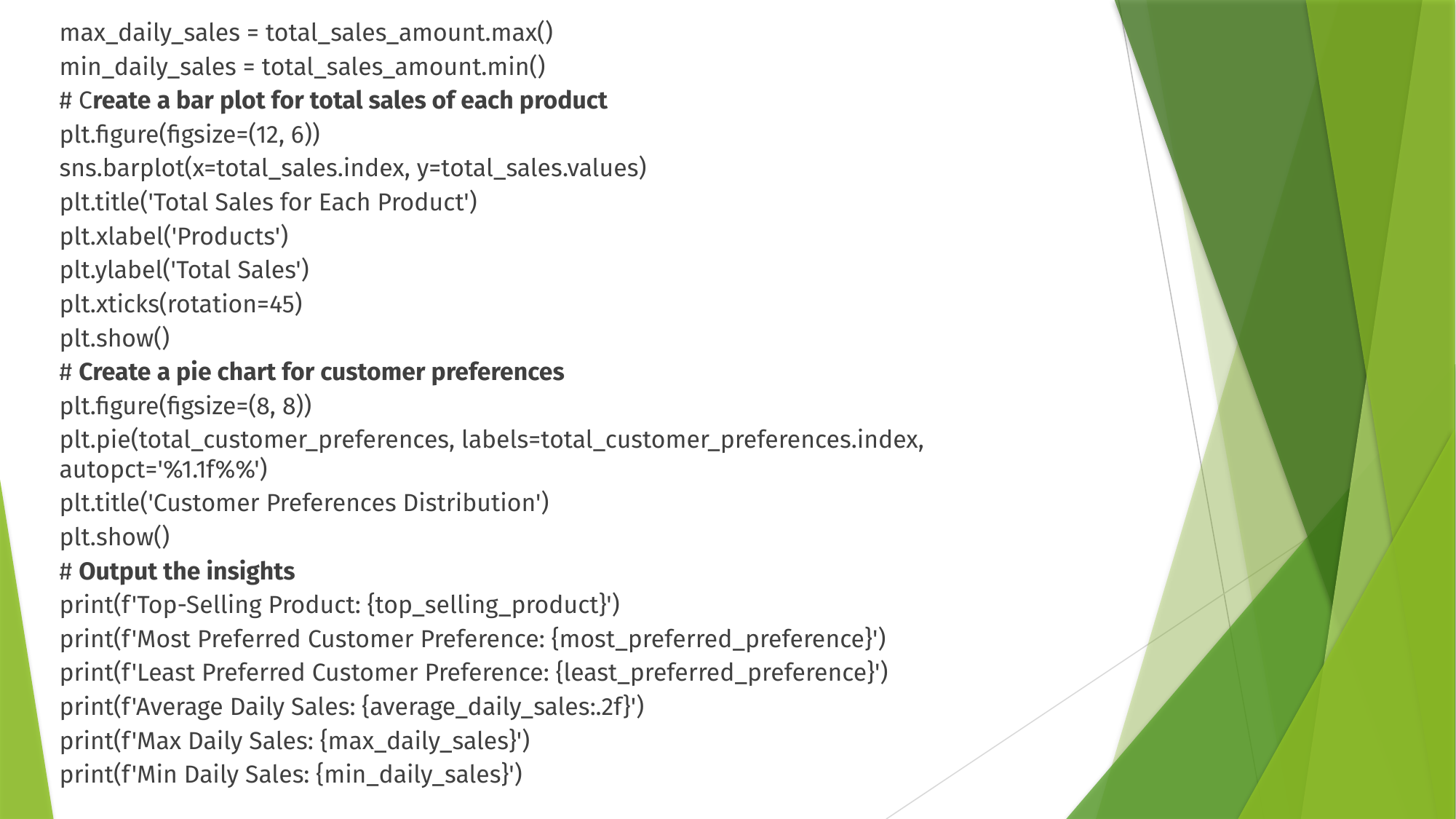

max_daily_sales = total_sales_amount.max()
min_daily_sales = total_sales_amount.min()
# Create a bar plot for total sales of each product
plt.figure(figsize=(12, 6))
sns.barplot(x=total_sales.index, y=total_sales.values)
plt.title('Total Sales for Each Product')
plt.xlabel('Products')
plt.ylabel('Total Sales')
plt.xticks(rotation=45)
plt.show()
# Create a pie chart for customer preferences
plt.figure(figsize=(8, 8))
plt.pie(total_customer_preferences, labels=total_customer_preferences.index, autopct='%1.1f%%')
plt.title('Customer Preferences Distribution')
plt.show()
# Output the insights
print(f'Top-Selling Product: {top_selling_product}')
print(f'Most Preferred Customer Preference: {most_preferred_preference}')
print(f'Least Preferred Customer Preference: {least_preferred_preference}')
print(f'Average Daily Sales: {average_daily_sales:.2f}')
print(f'Max Daily Sales: {max_daily_sales}')
print(f'Min Daily Sales: {min_daily_sales}')

#